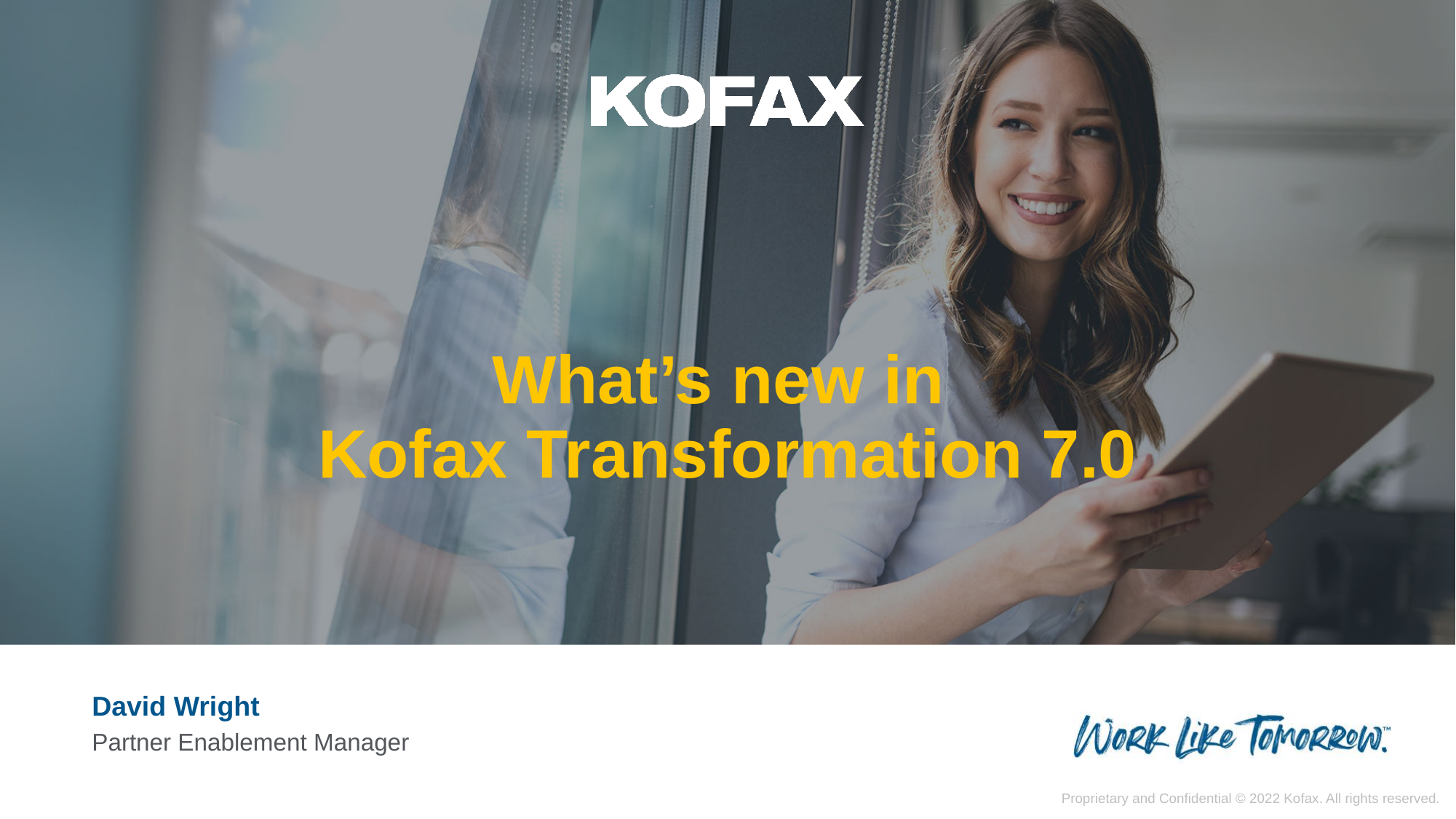

# What’s new in Kofax Transformation 7.0

David Wright
Partner Enablement Manager